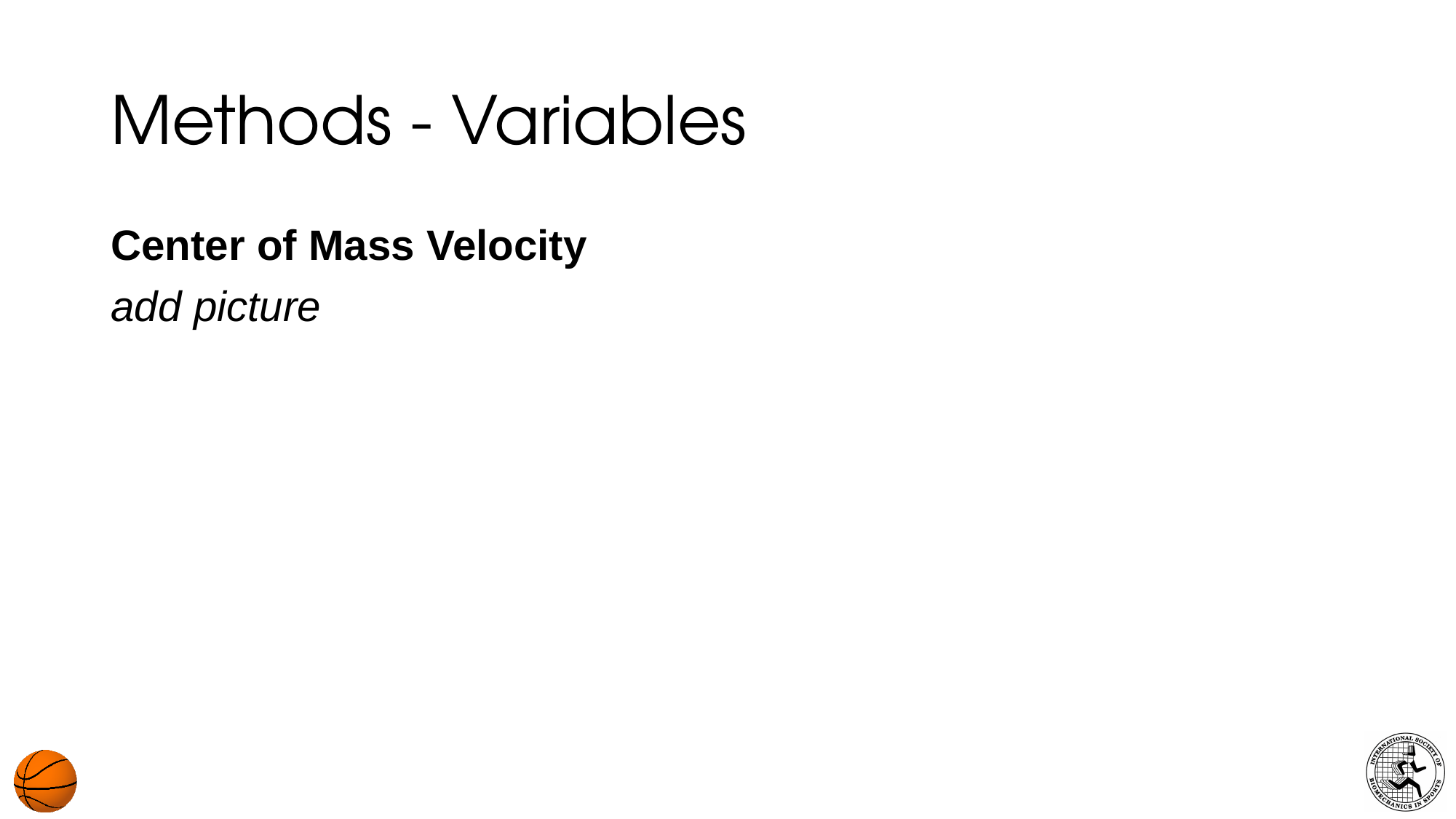

# Methods - Variables
Center of Mass Velocity
add picture